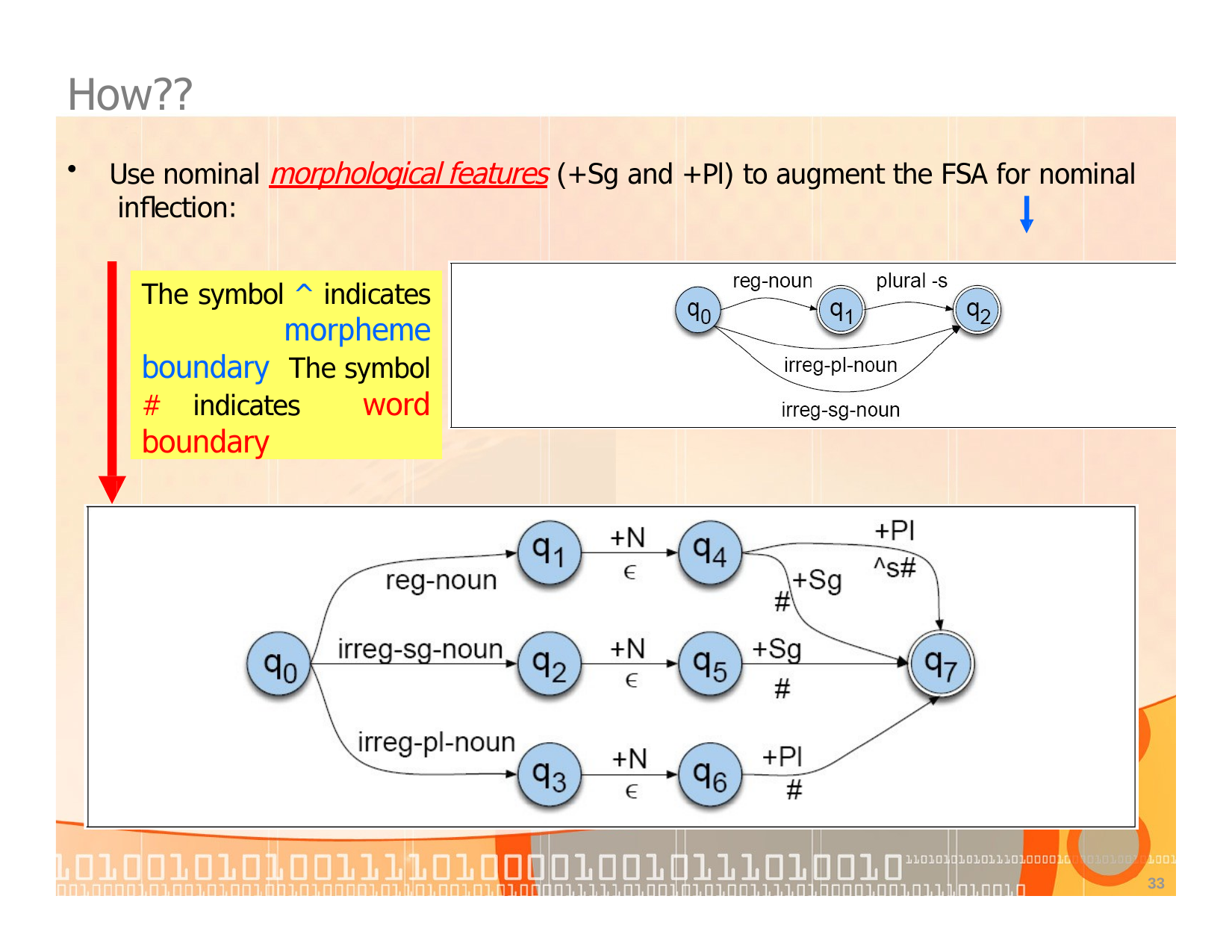

# How??
Use nominal morphological features (+Sg and +Pl) to augment the FSA for nominal  inflection:

The symbol ^ indicates  morpheme boundary  The symbol # indicates  word boundary

33